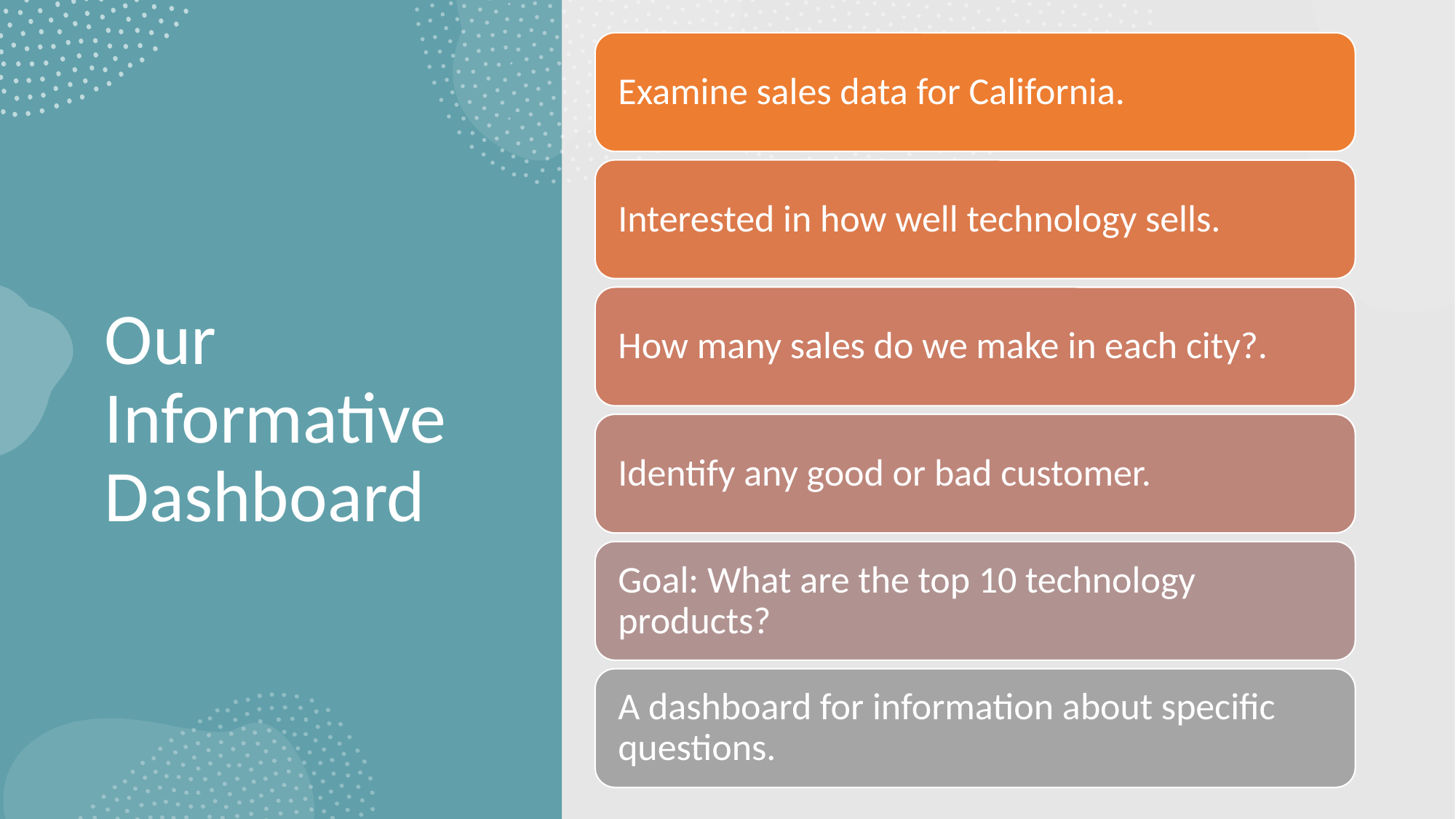

Examine sales data for California.
Interested in how well technology sells.
How many sales do we make in each city?.
Identify any good or bad customer.
Goal: What are the top 10 technology products?
A dashboard for information about specific questions.
# Our Informative Dashboard